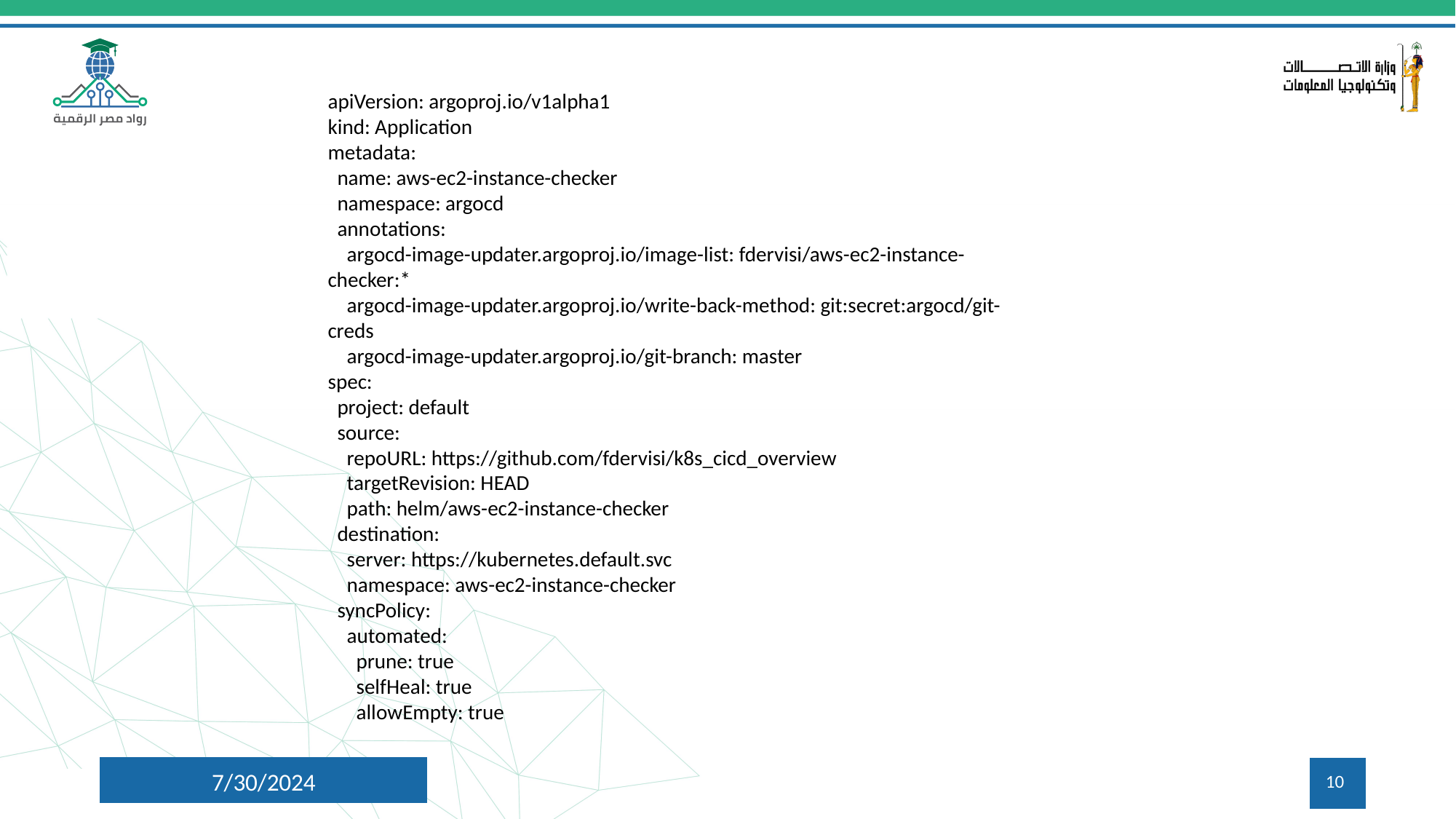

apiVersion: argoproj.io/v1alpha1
kind: Application
metadata:
  name: aws-ec2-instance-checker
  namespace: argocd
  annotations:
    argocd-image-updater.argoproj.io/image-list: fdervisi/aws-ec2-instance-checker:*
    argocd-image-updater.argoproj.io/write-back-method: git:secret:argocd/git-creds
    argocd-image-updater.argoproj.io/git-branch: master
spec:
  project: default
  source:
    repoURL: https://github.com/fdervisi/k8s_cicd_overview
    targetRevision: HEAD
    path: helm/aws-ec2-instance-checker
  destination:
    server: https://kubernetes.default.svc
    namespace: aws-ec2-instance-checker
  syncPolicy:
    automated:
      prune: true
      selfHeal: true
      allowEmpty: true
7/30/2024

10